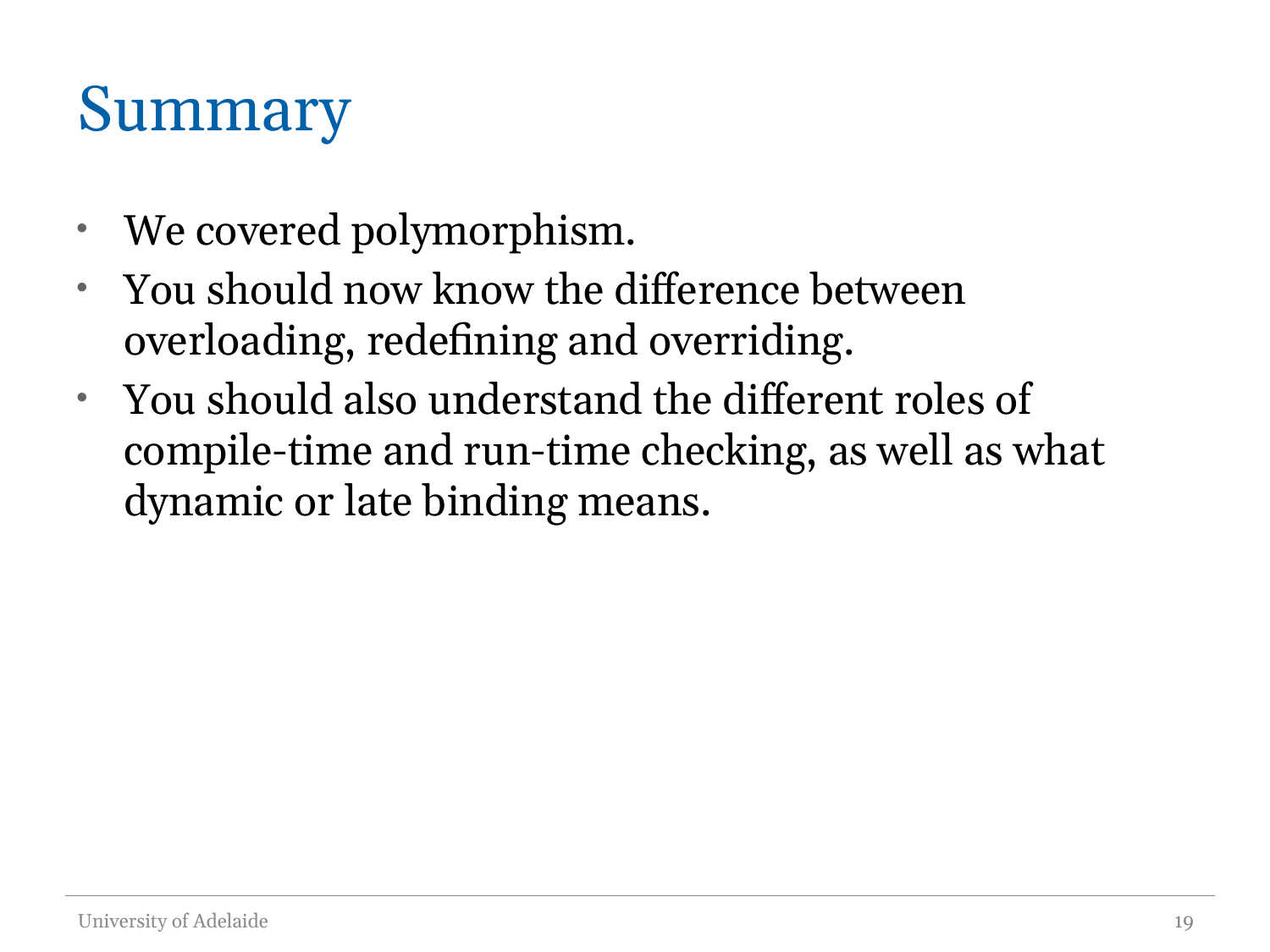

# Summary
We covered polymorphism.
You should now know the difference between overloading, redefining and overriding.
You should also understand the different roles of compile-time and run-time checking, as well as what dynamic or late binding means.

University of Adelaide
19